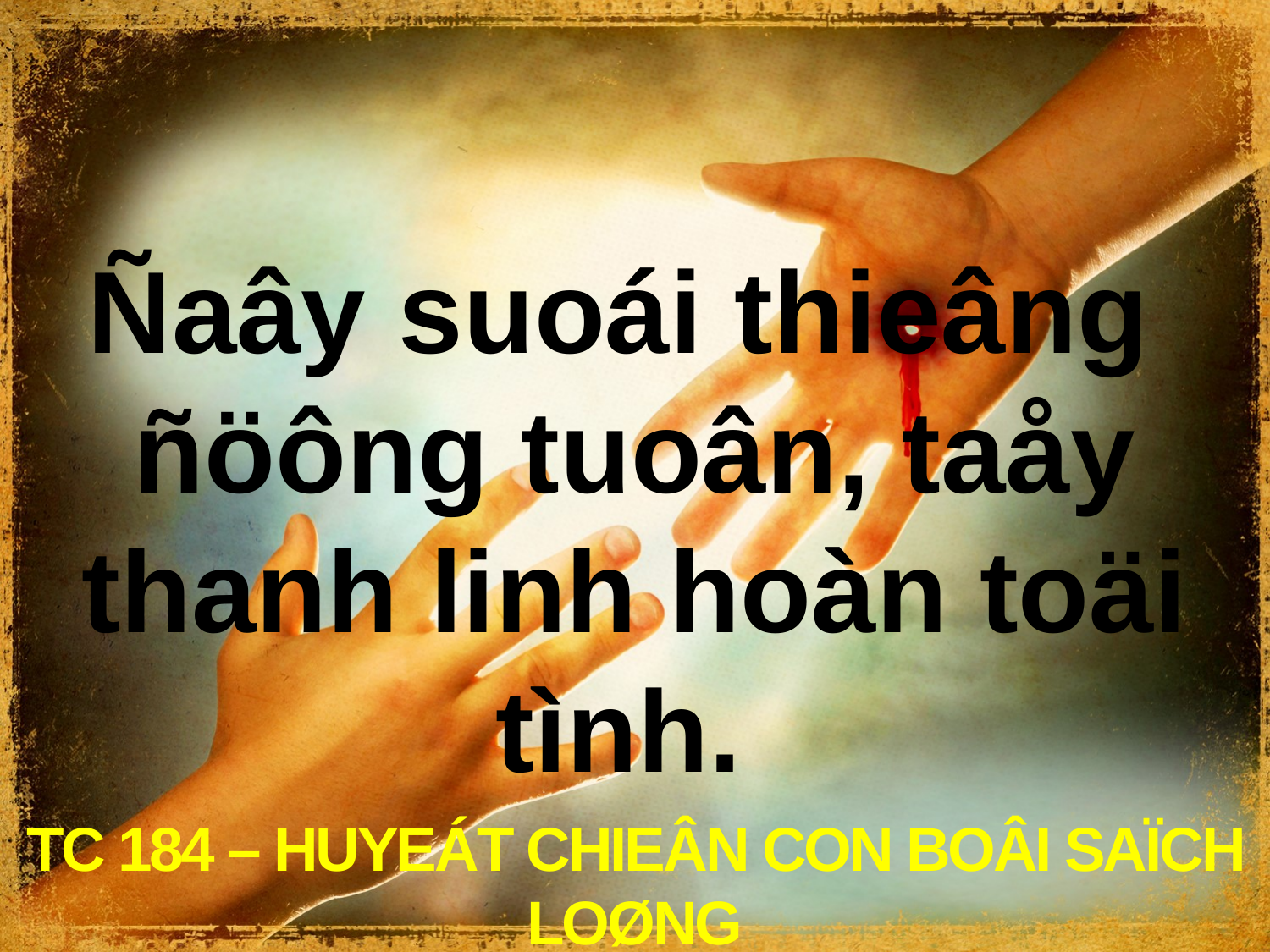

Ñaây suoái thieâng
ñöông tuoân, taåy thanh linh hoàn toäi tình.
TC 184 – HUYEÁT CHIEÂN CON BOÂI SAÏCH LOØNG